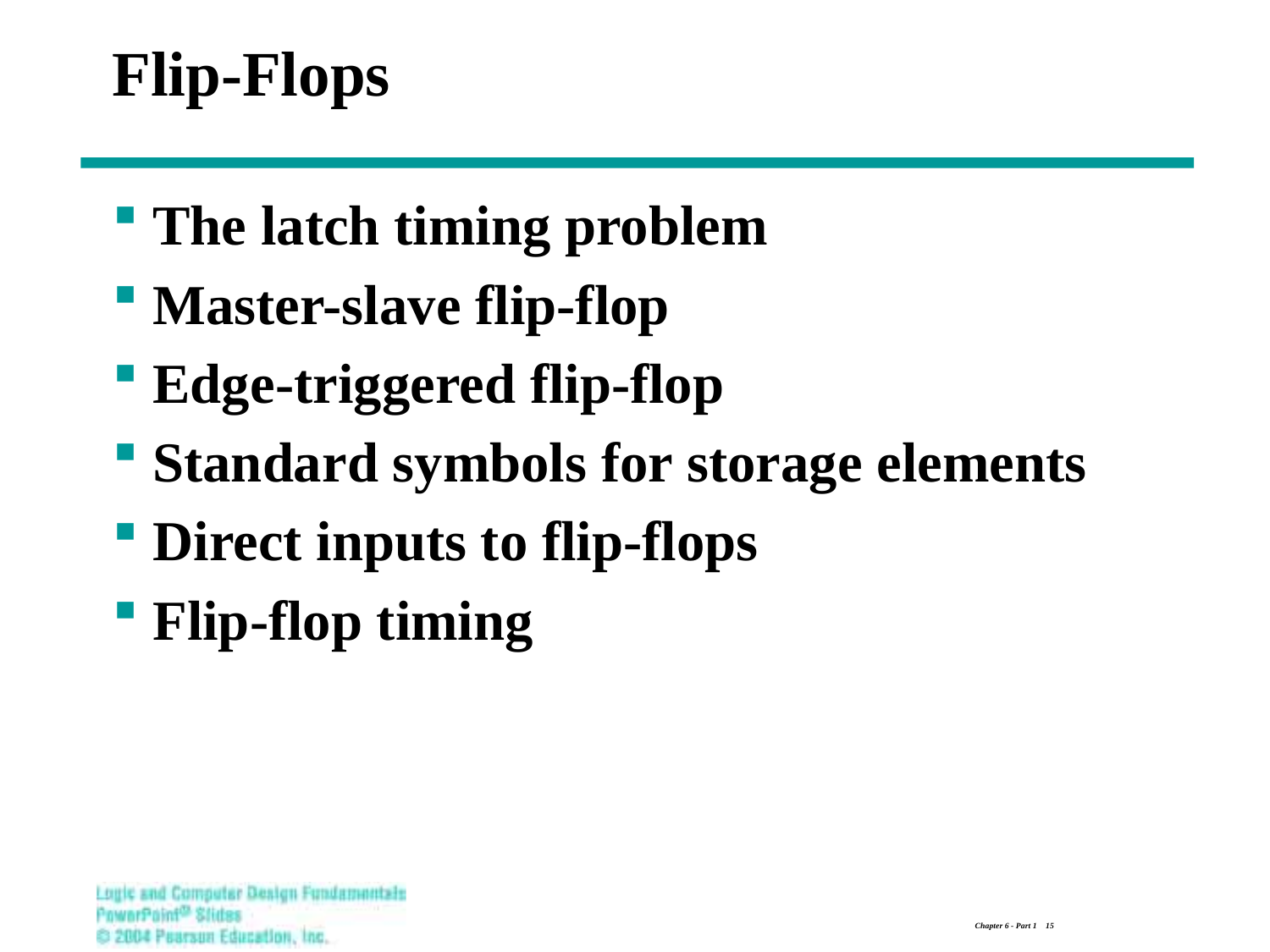

# Flip-Flops
The latch timing problem
Master-slave flip-flop
Edge-triggered flip-flop
Standard symbols for storage elements
Direct inputs to flip-flops
Flip-flop timing
Chapter 6 - Part 1    15